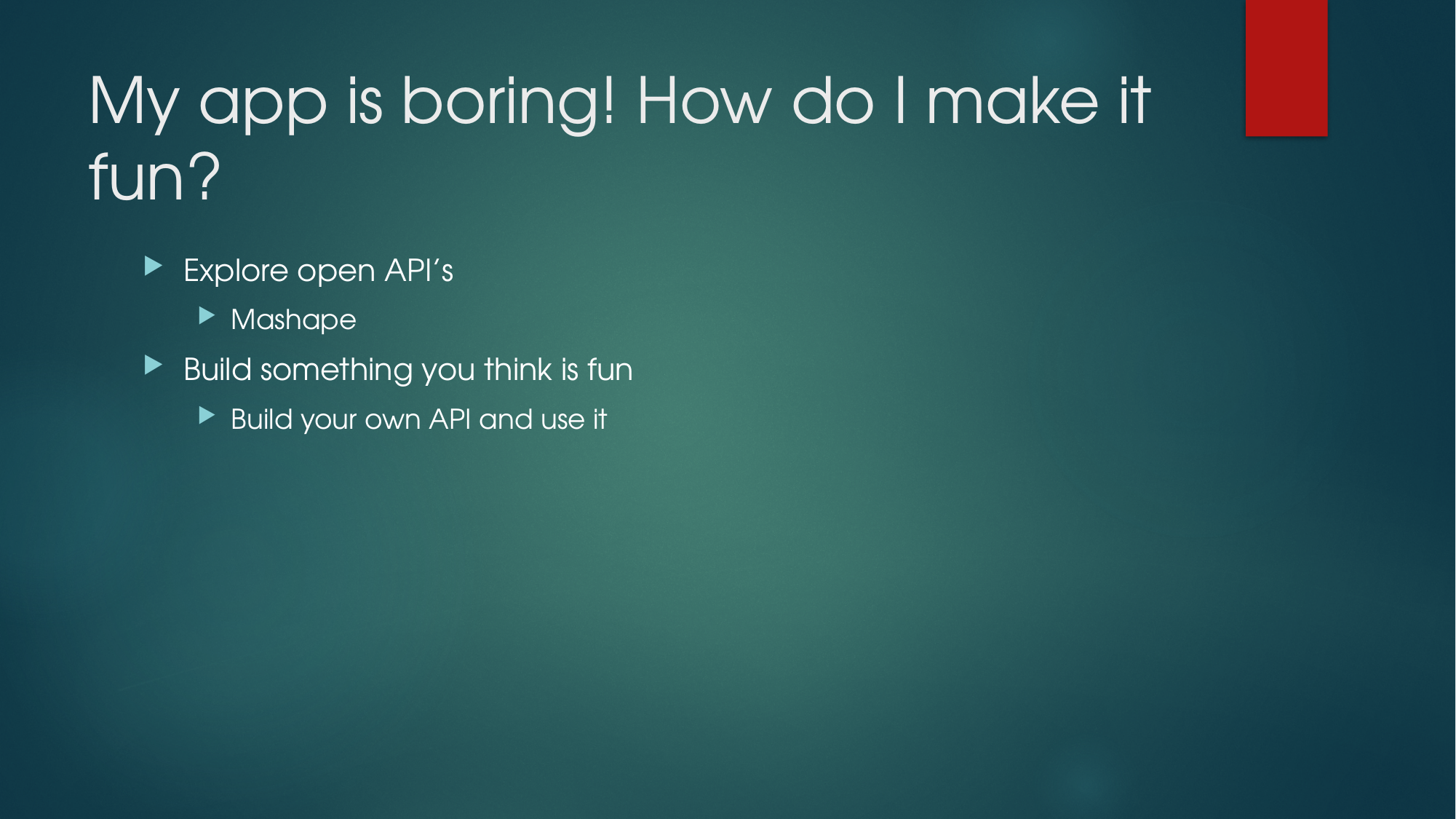

# My app is boring! How do I make it fun?
Explore open API’s
Mashape
Build something you think is fun
Build your own API and use it